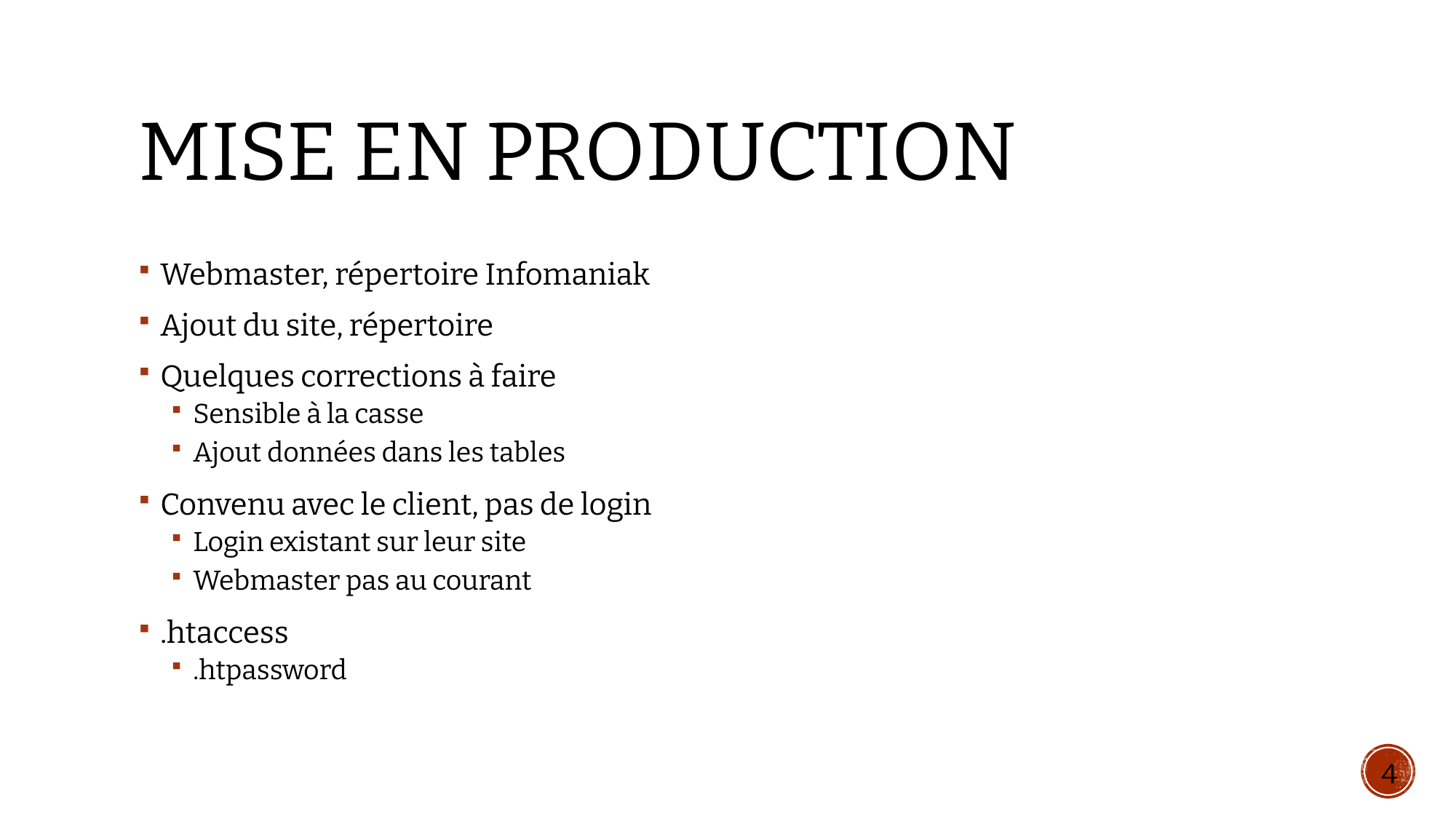

# Mise en production
Webmaster, répertoire Infomaniak
Ajout du site, répertoire
Quelques corrections à faire
Sensible à la casse
Ajout données dans les tables
Convenu avec le client, pas de login
Login existant sur leur site
Webmaster pas au courant
.htaccess
.htpassword

4